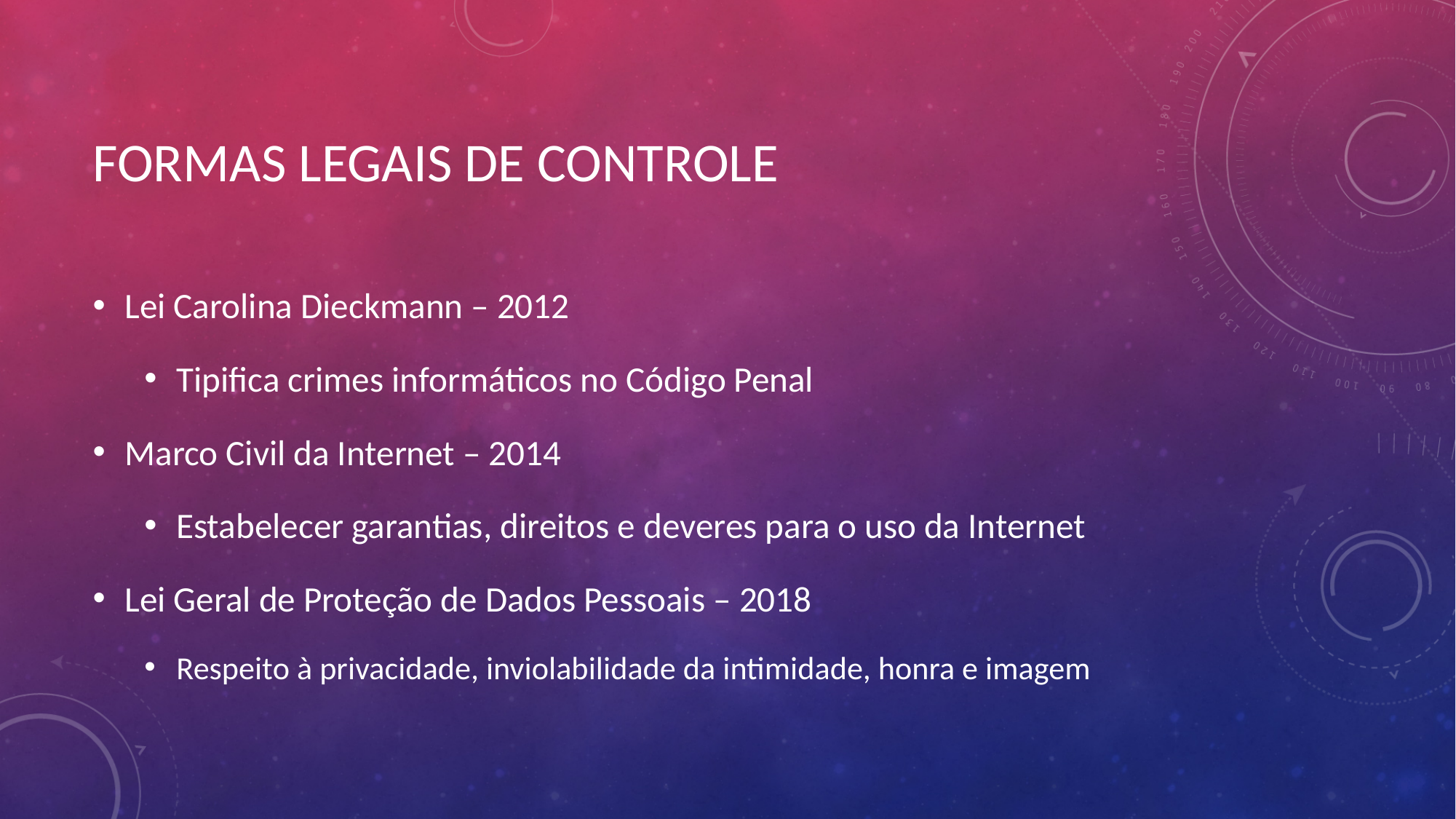

# Formas legais de controle
Lei Carolina Dieckmann – 2012
Tipifica crimes informáticos no Código Penal
Marco Civil da Internet – 2014
Estabelecer garantias, direitos e deveres para o uso da Internet
Lei Geral de Proteção de Dados Pessoais – 2018
Respeito à privacidade, inviolabilidade da intimidade, honra e imagem